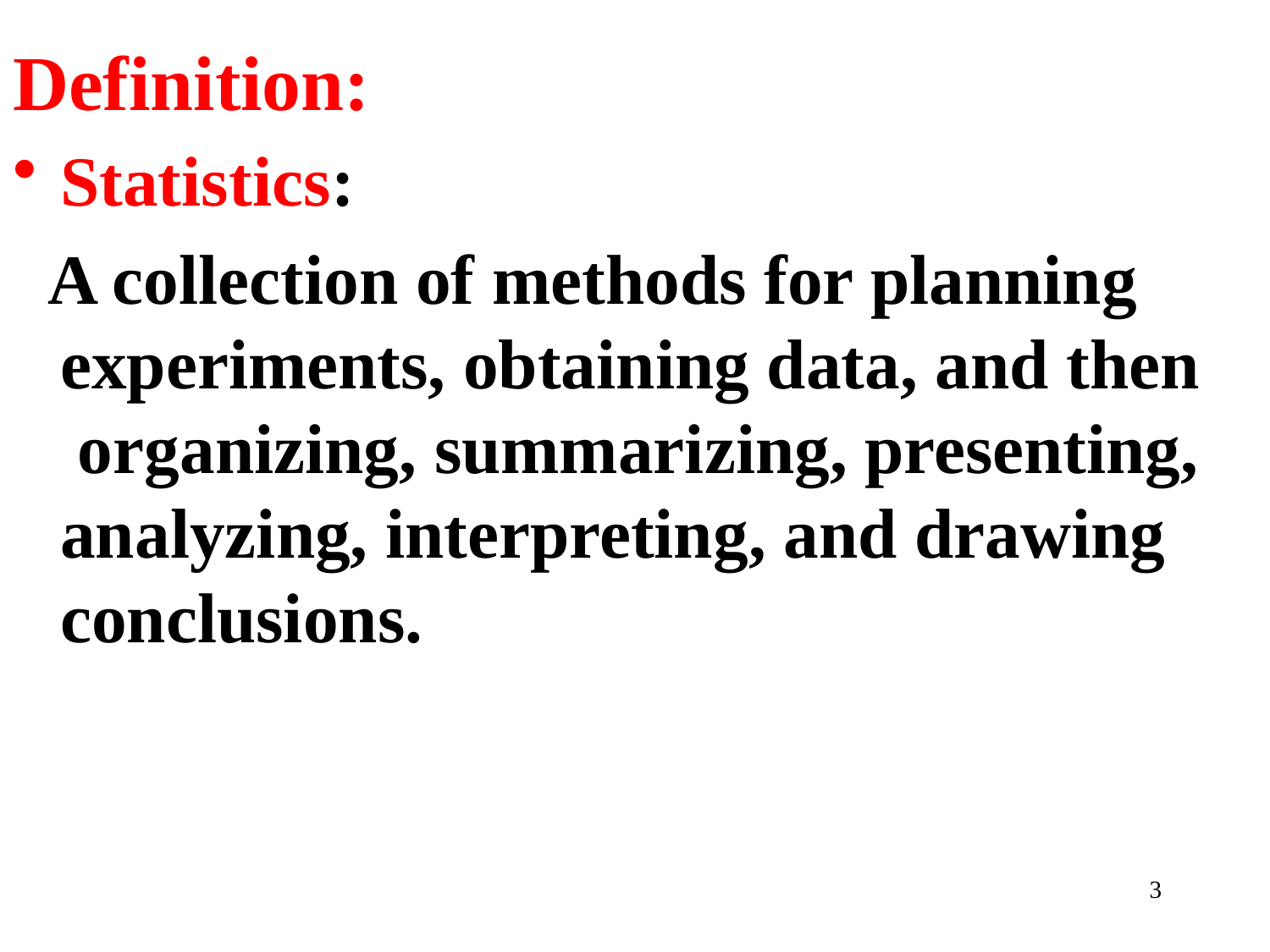

# Definition:
Statistics:
  A collection of methods for planning experiments, obtaining data, and then  organizing, summarizing, presenting, analyzing, interpreting, and drawing conclusions.

3